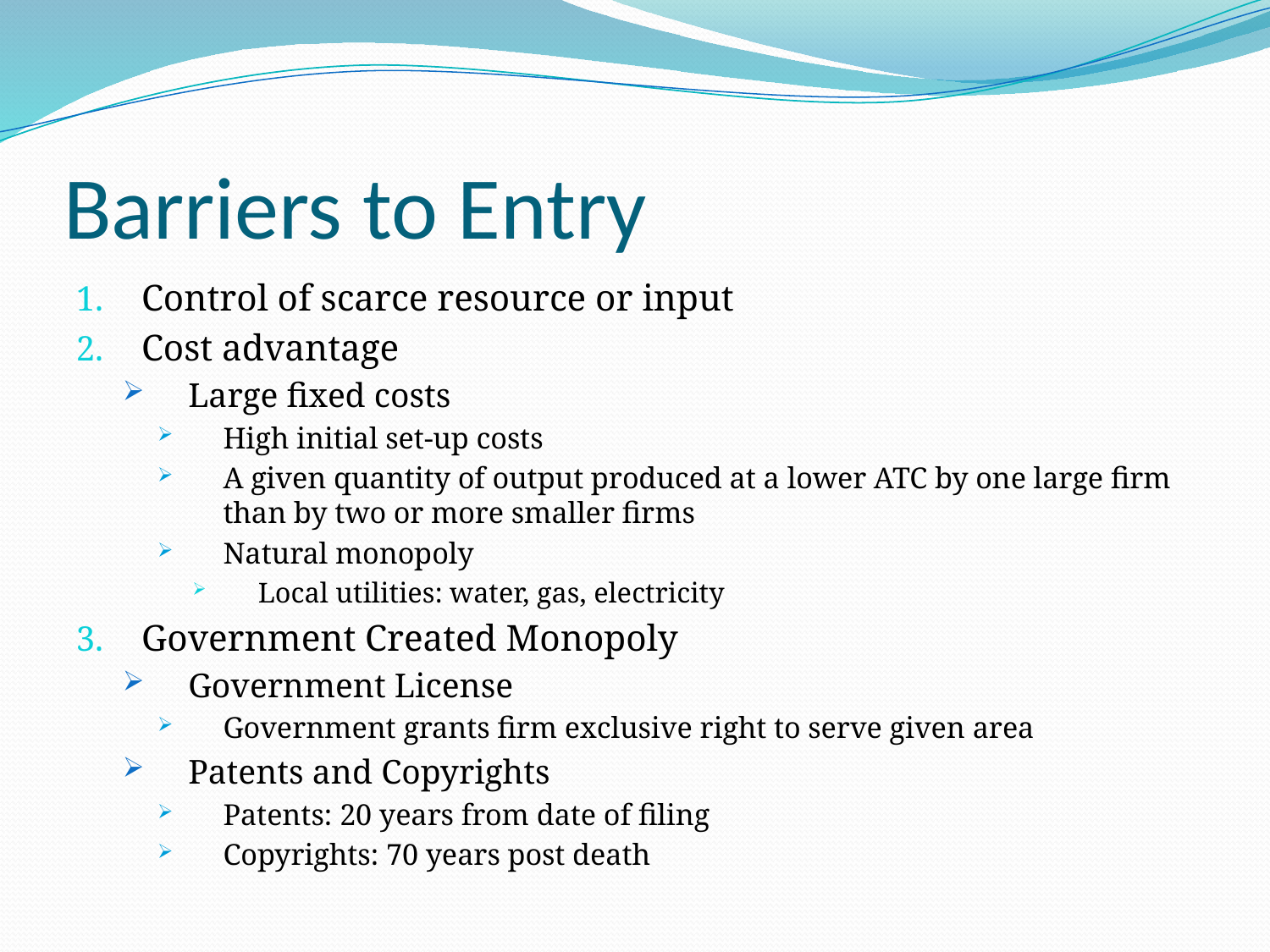

# Barriers to Entry
Control of scarce resource or input
Cost advantage
Large fixed costs
High initial set-up costs
A given quantity of output produced at a lower ATC by one large firm than by two or more smaller firms
Natural monopoly
Local utilities: water, gas, electricity
Government Created Monopoly
Government License
Government grants firm exclusive right to serve given area
Patents and Copyrights
Patents: 20 years from date of filing
Copyrights: 70 years post death